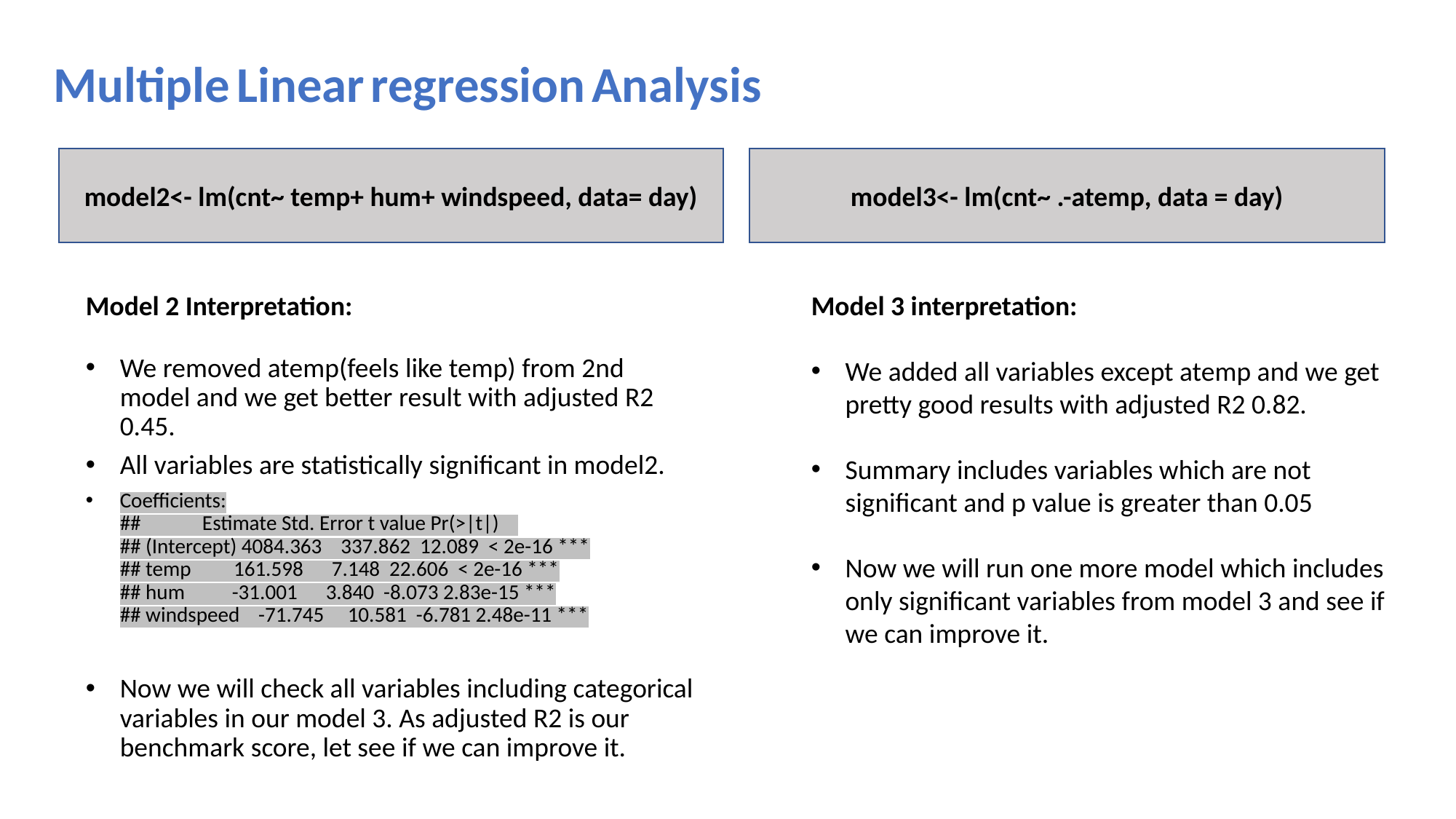

Multiple Linear regression Analysis
model2<- lm(cnt~ temp+ hum+ windspeed, data= day)

model3<- lm(cnt~ .-atemp, data = day)
Model 2 Interpretation:

We removed atemp(feels like temp) from 2nd model and we get better result with adjusted R2 0.45.
All variables are statistically significant in model2.
Coefficients:
##             Estimate Std. Error t value Pr(>|t|)
## (Intercept) 4084.363    337.862  12.089  < 2e-16 ***
## temp         161.598      7.148  22.606  < 2e-16 ***
## hum          -31.001      3.840  -8.073 2.83e-15 ***
## windspeed    -71.745     10.581  -6.781 2.48e-11 ***

Now we will check all variables including categorical variables in our model 3. As adjusted R2 is our benchmark score, let see if we can improve it.
Model 3 interpretation:

We added all variables except atemp and we get pretty good results with adjusted R2 0.82.

Summary includes variables which are not significant and p value is greater than 0.05

Now we will run one more model which includes only significant variables from model 3 and see if we can improve it.